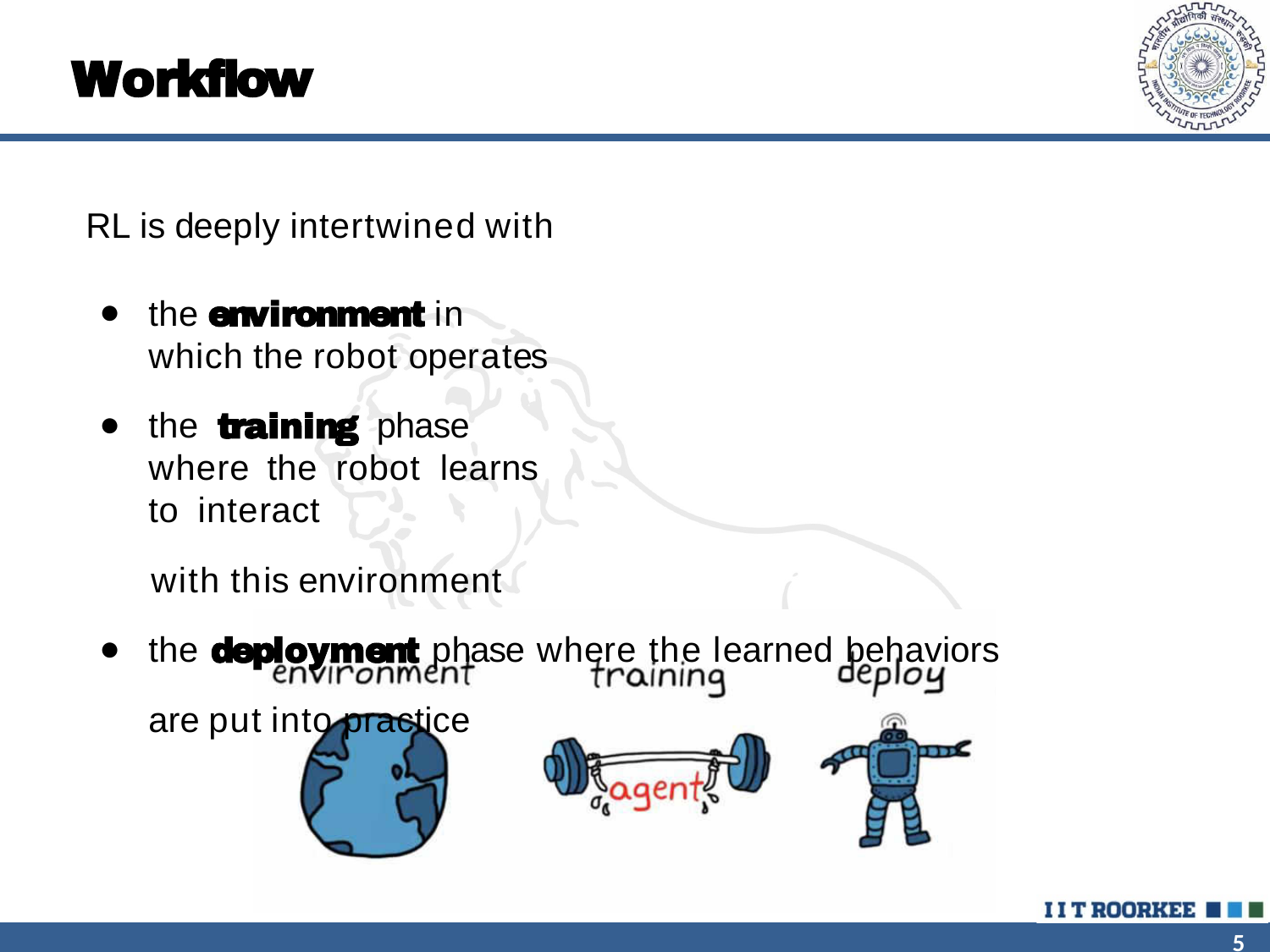

# Workflow
RL is deeply intertwined with

the environment in which the robot operates
the  training  phase  where  the  robot  learns  to  interact
with this environment
the deployment phase where the learned behaviors are put into practice

5